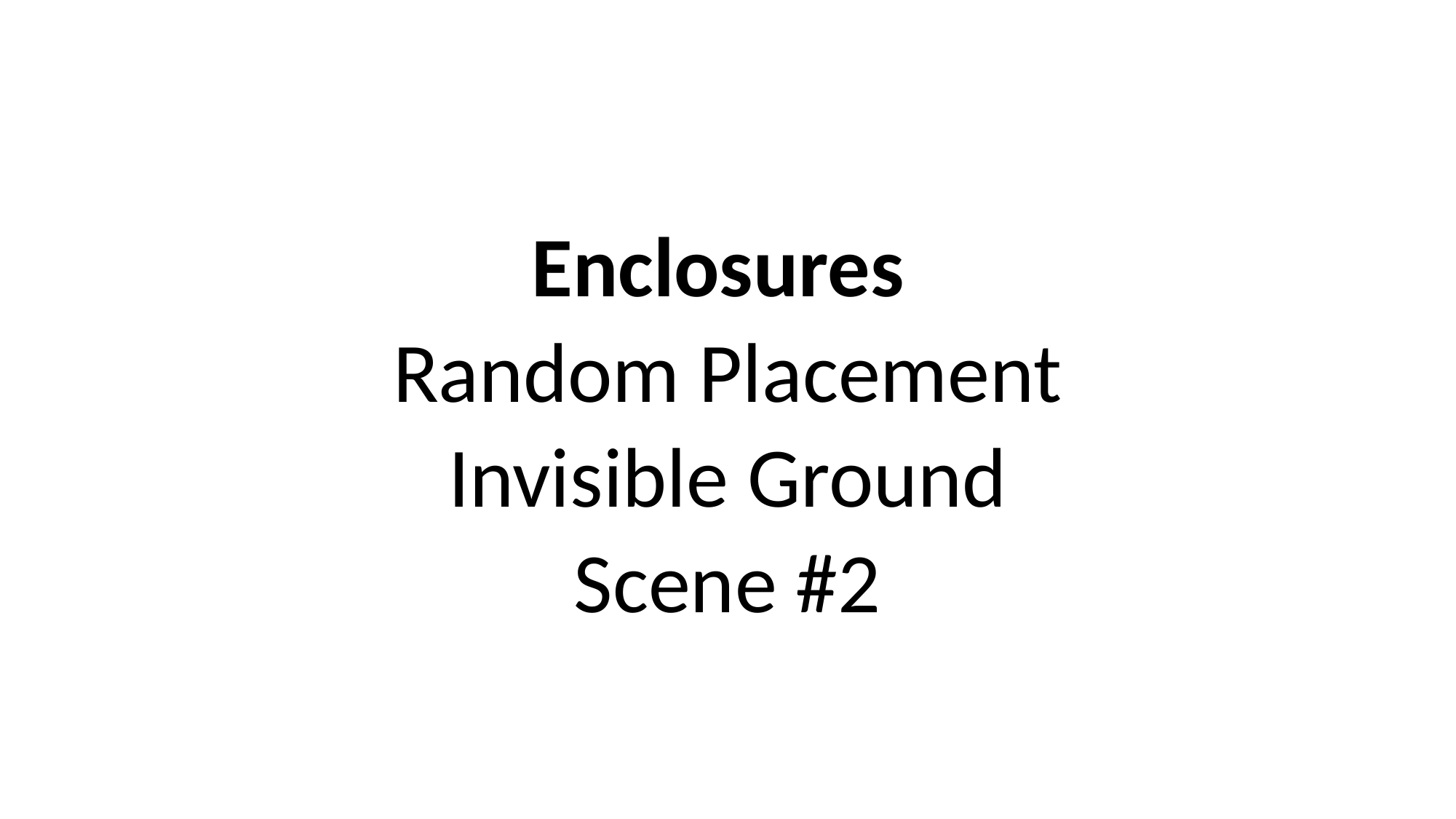

Enclosures
Random Placement
Invisible Ground
Scene #2